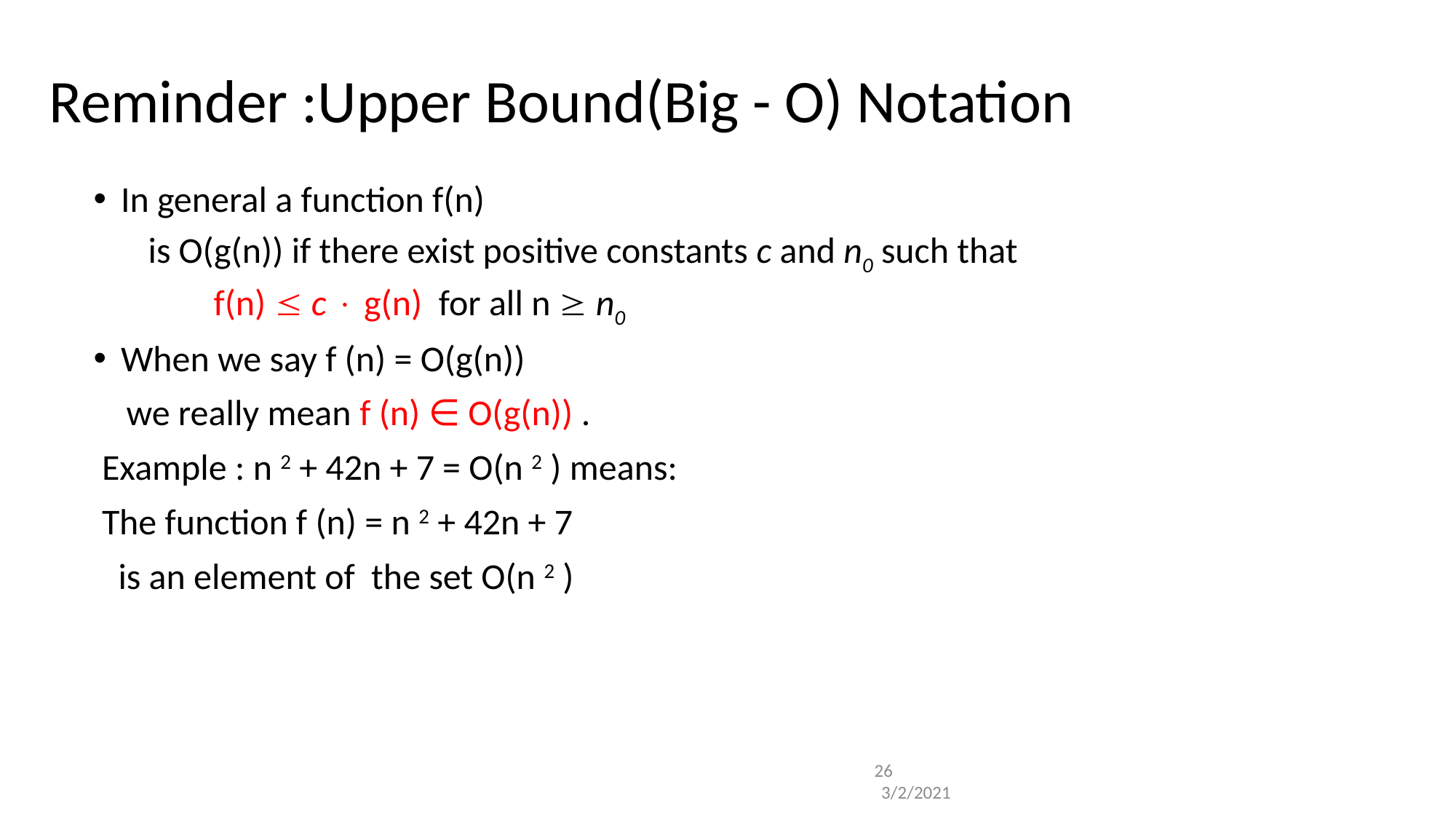

# Reminder :Upper Bound(Big - O) Notation
In general a function f(n)
is O(g(n)) if there exist positive constants c and n0 such that
        f(n) ≤ c ⋅ g(n)  for all n ≥ n0
When we say f (n) = O(g(n))
    we really mean f (n) ∈ O(g(n)) .
 Example : n 2 + 42n + 7 = O(n 2 ) means:
 The function f (n) = n 2 + 42n + 7
   is an element of  the set O(n 2 )
			         26 				            3/2/2021